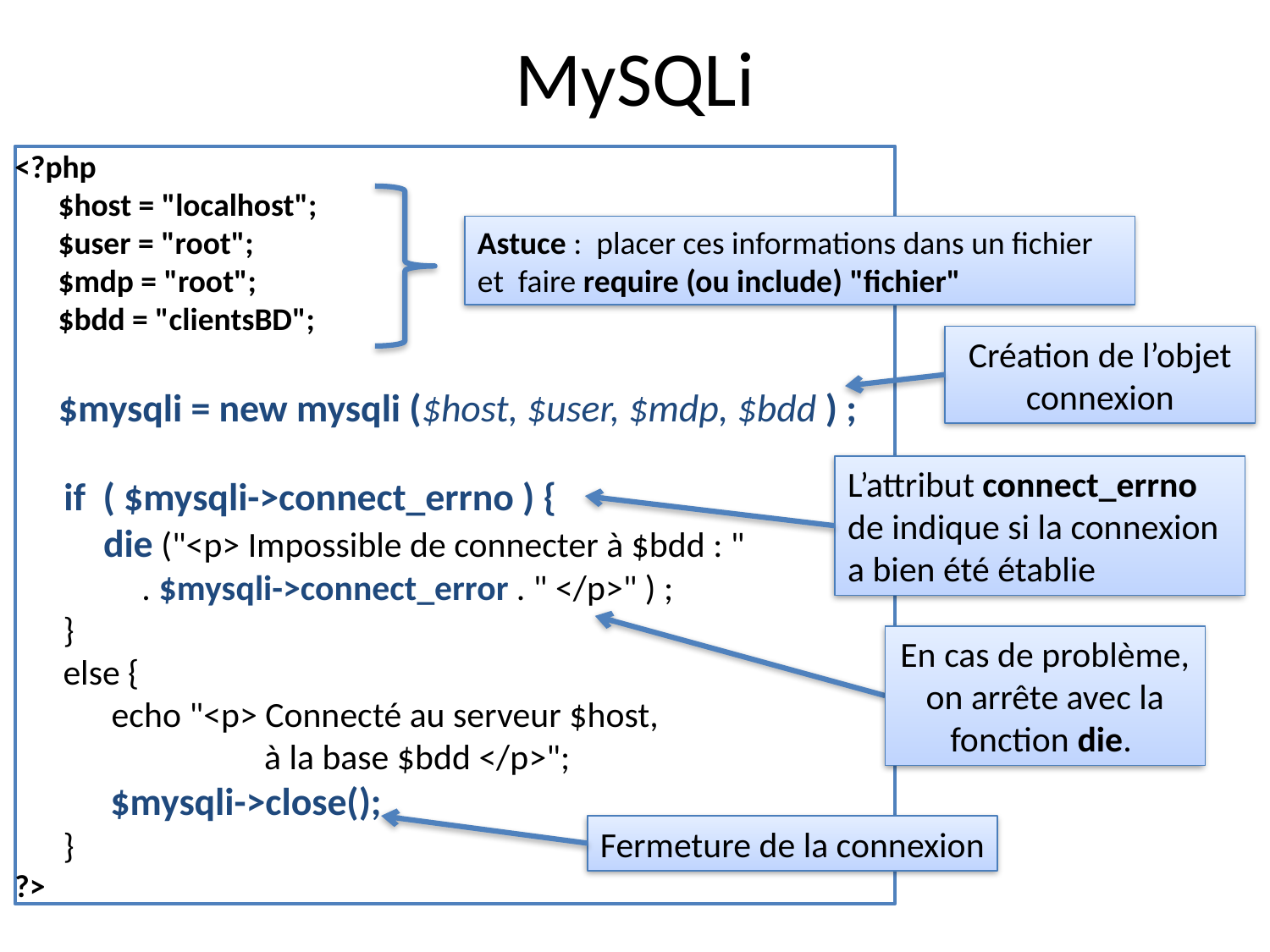

# MySQLi
<?php
      $host = "localhost";
      $user = "root";
      $mdp = "root";
      $bdd = "clientsBD";

     $mysqli = new mysqli ($host, $user, $mdp, $bdd ) ;

      if  ( $mysqli->connect_errno ) {
           die ("<p> Impossible de connecter à $bdd : "
	. $mysqli->connect_error . " </p>" ) ;
      }
      else {
            echo "<p> Connecté au serveur $host,
                               à la base $bdd </p>";
           $mysqli->close();
      }
?>

Astuce :  placer ces informations dans un fichier  et  faire require (ou include) "fichier"
Création de l’objet connexion
L’attribut connect_errno de indique si la connexion a bien été établie
En cas de problème, on arrête avec la fonction die.
Fermeture de la connexion